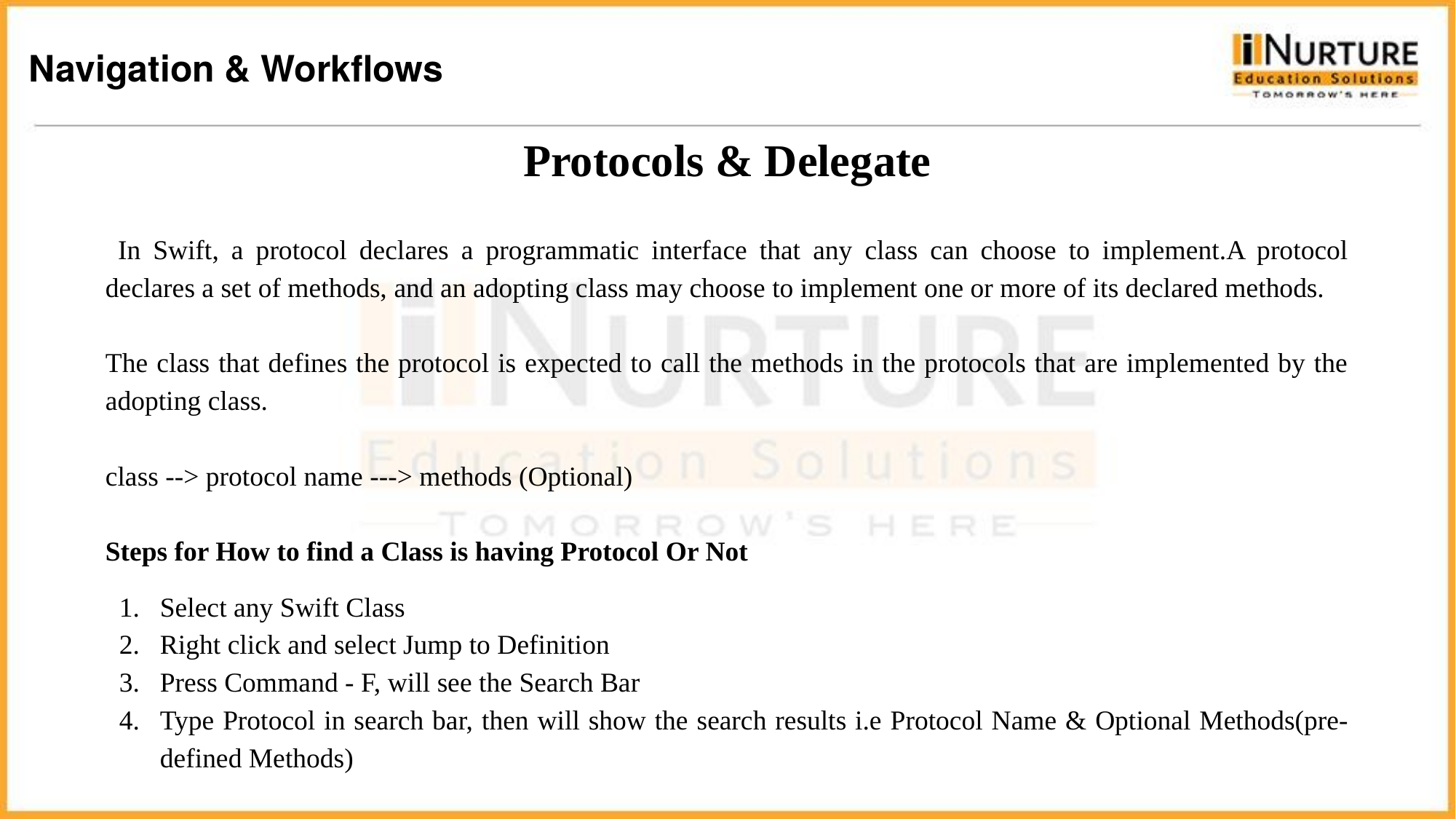

Navigation & Workflows
# Protocols & Delegate
 In Swift, a protocol declares a programmatic interface that any class can choose to implement.A protocol declares a set of methods, and an adopting class may choose to implement one or more of its declared methods.

The class that defines the protocol is expected to call the methods in the protocols that are implemented by the adopting class.

class --> protocol name ---> methods (Optional)

Steps for How to find a Class is having Protocol Or Not
Select any Swift Class
Right click and select Jump to Definition
Press Command - F, will see the Search Bar
Type Protocol in search bar, then will show the search results i.e Protocol Name & Optional Methods(pre-defined Methods)